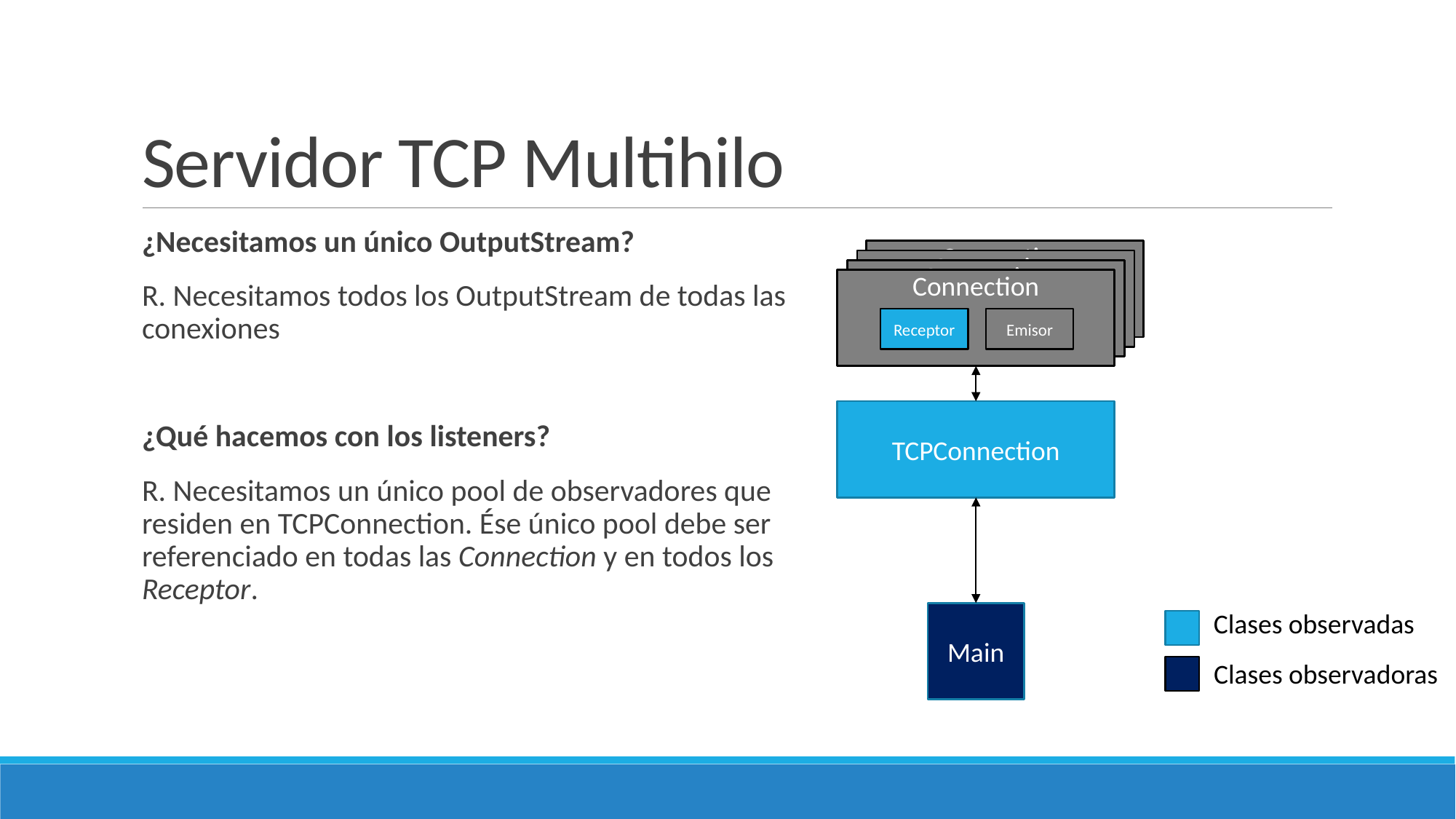

# Servidor TCP Multihilo
¿Necesitamos un único OutputStream?
R. Necesitamos todos los OutputStream de todas las conexiones

¿Qué hacemos con los listeners?
R. Necesitamos un único pool de observadores que residen en TCPConnection. Ése único pool debe ser referenciado en todas las Connection y en todos los Receptor.

Connection

Connection

Connection

Connection

Receptor
Emisor
TCPConnection
Clases observadas
Main

Clases observadoras